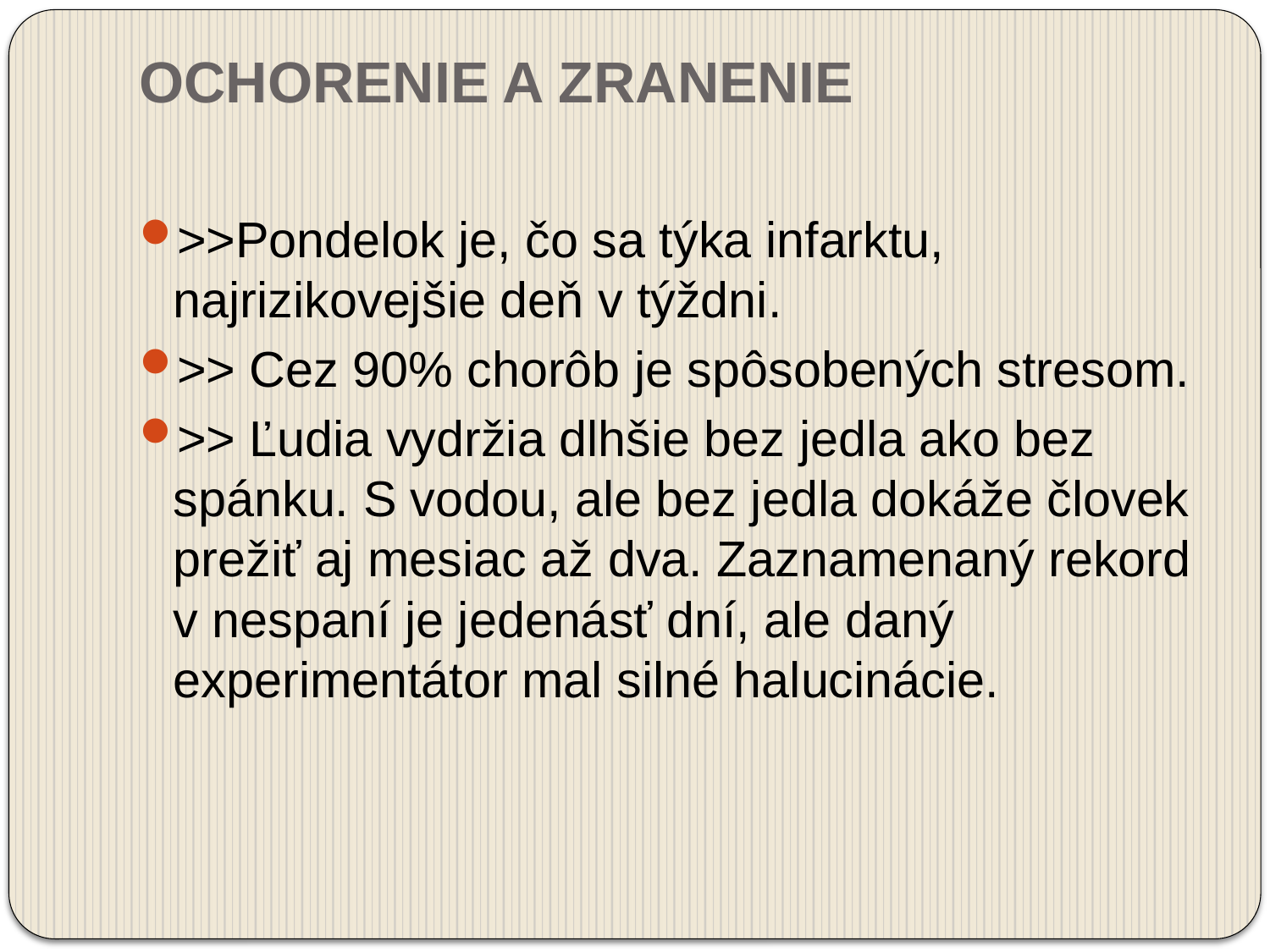

# OCHORENIE A ZRANENIE
>>Pondelok je, čo sa týka infarktu, najrizikovejšie deň v týždni.
>> Cez 90% chorôb je spôsobených stresom.
>> Ľudia vydržia dlhšie bez jedla ako bez spánku. S vodou, ale bez jedla dokáže človek prežiť aj mesiac až dva. Zaznamenaný rekord v nespaní je jedenásť dní, ale daný experimentátor mal silné halucinácie.